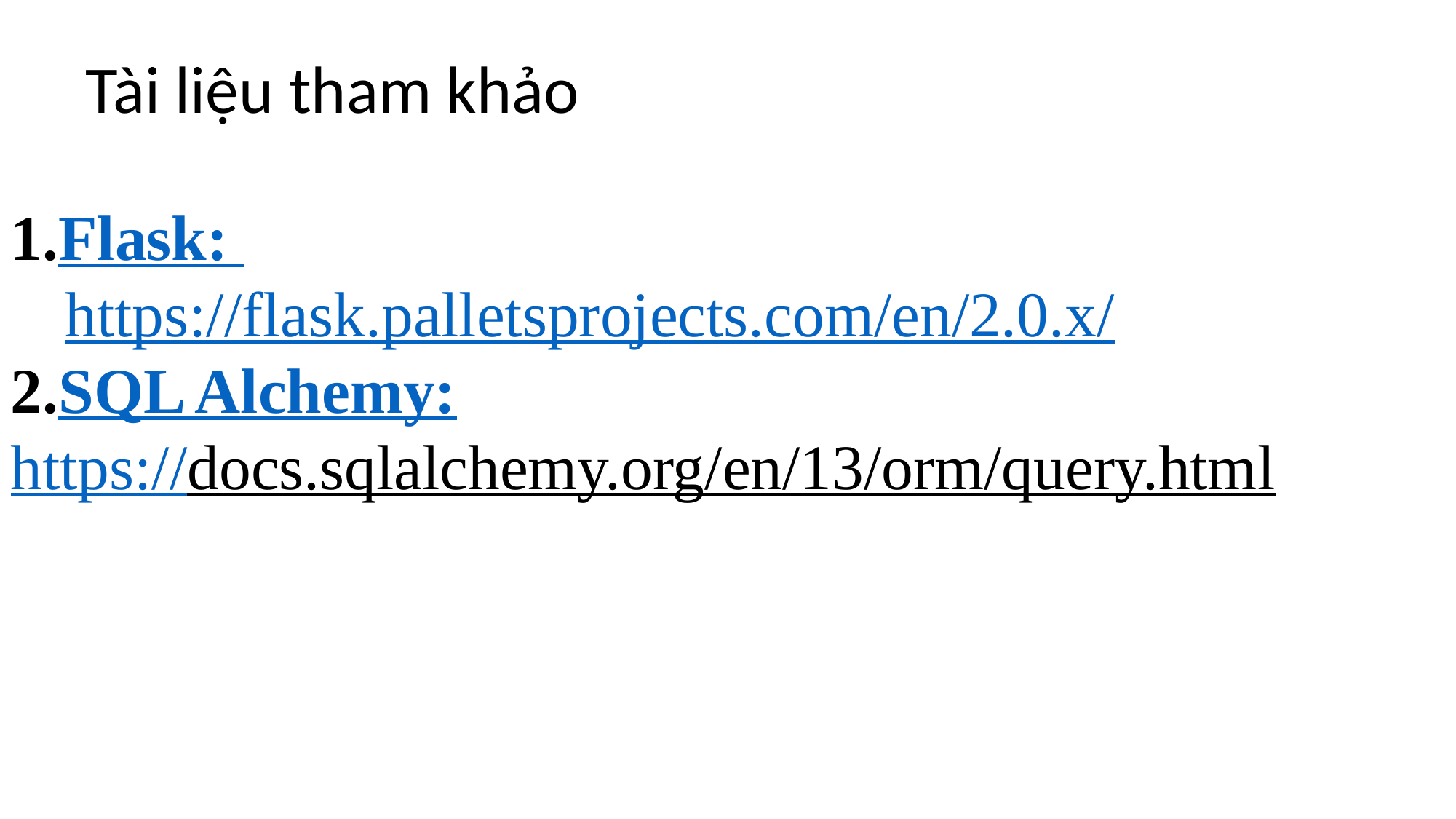

# Tài liệu tham khảo
Flask:
	https://flask.palletsprojects.com/en/2.0.x/
SQL Alchemy:
	https://docs.sqlalchemy.org/en/13/orm/query.html